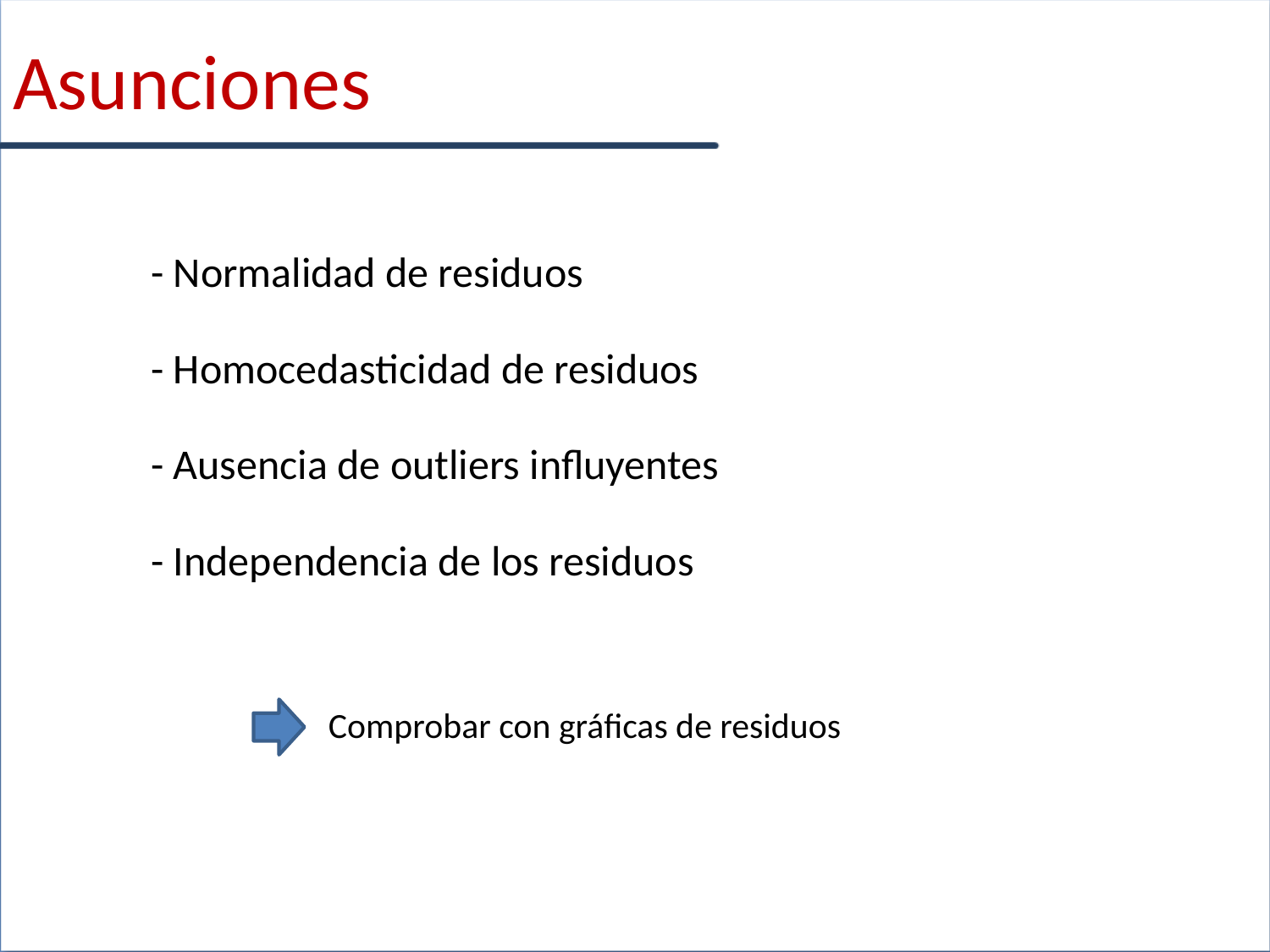

Asunciones
- Normalidad de residuos
- Homocedasticidad de residuos
- Ausencia de outliers influyentes
- Independencia de los residuos
Comprobar con gráficas de residuos